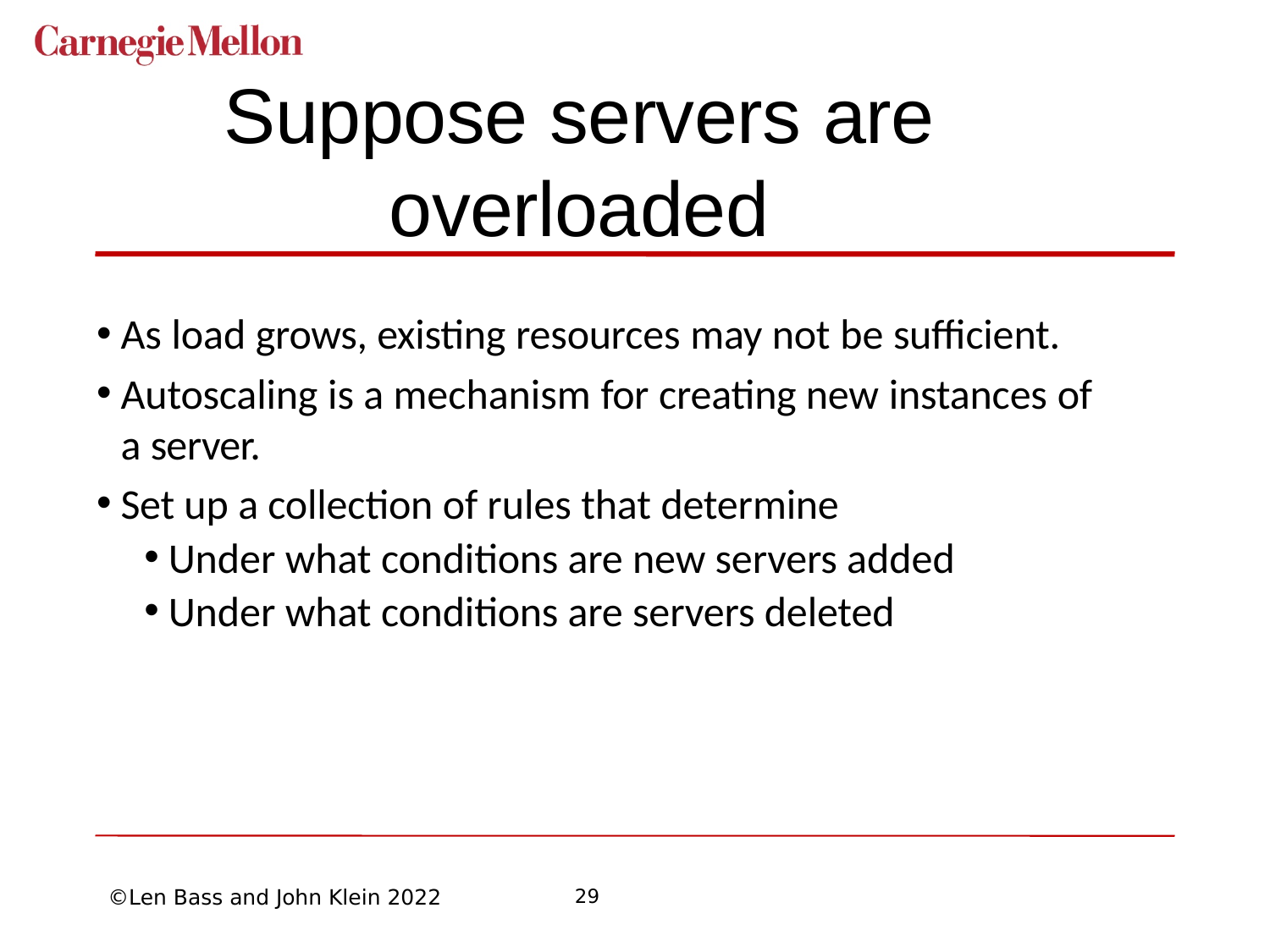

# Suppose servers are overloaded
As load grows, existing resources may not be sufficient.
Autoscaling is a mechanism for creating new instances of a server.
Set up a collection of rules that determine
Under what conditions are new servers added
Under what conditions are servers deleted
29